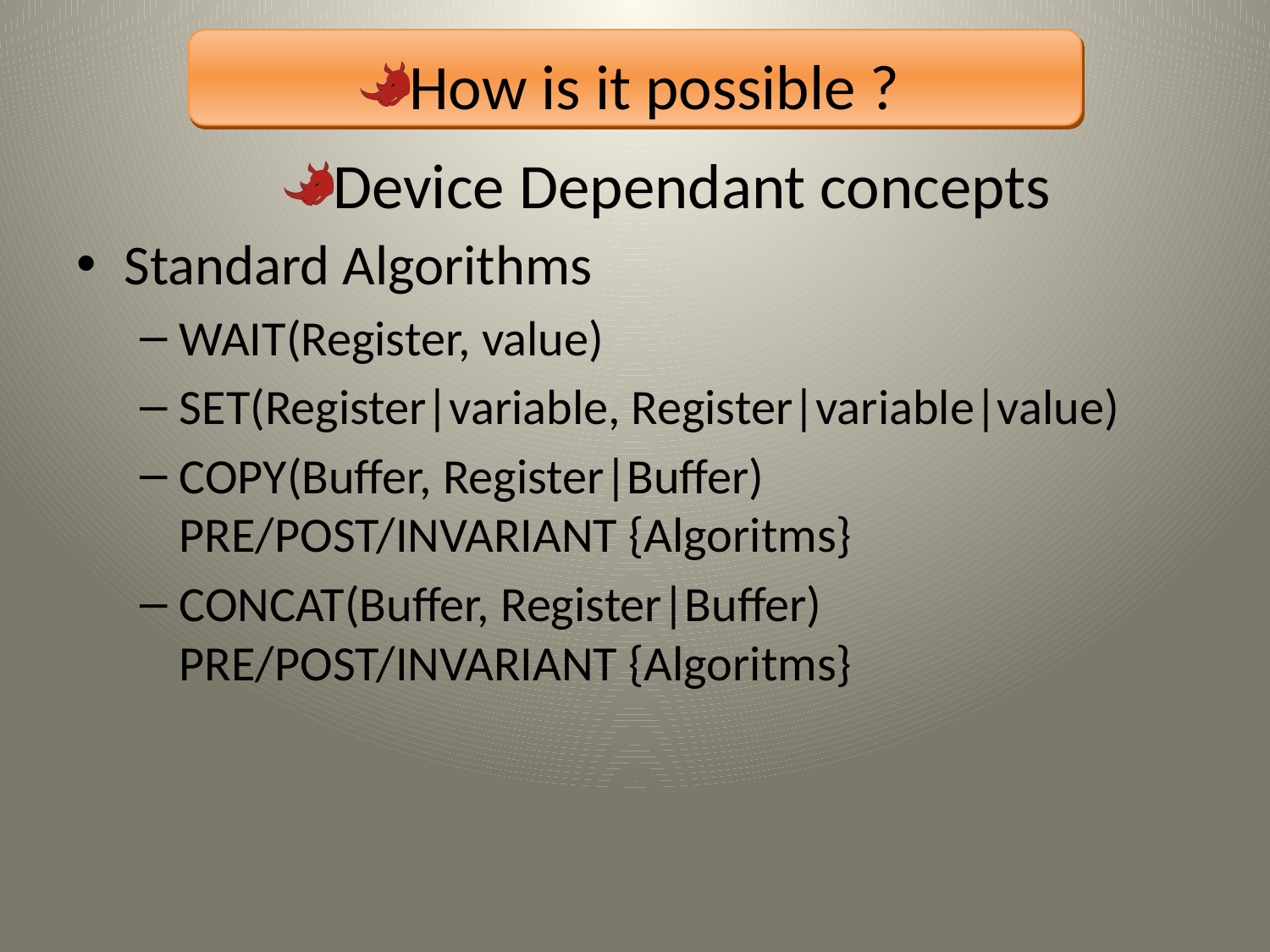

How is it possible ?
Device Dependant concepts
Standard Algorithms
WAIT(Register, value)
SET(Register|variable, Register|variable|value)
COPY(Buffer, Register|Buffer) PRE/POST/INVARIANT {Algoritms}
CONCAT(Buffer, Register|Buffer) PRE/POST/INVARIANT {Algoritms}